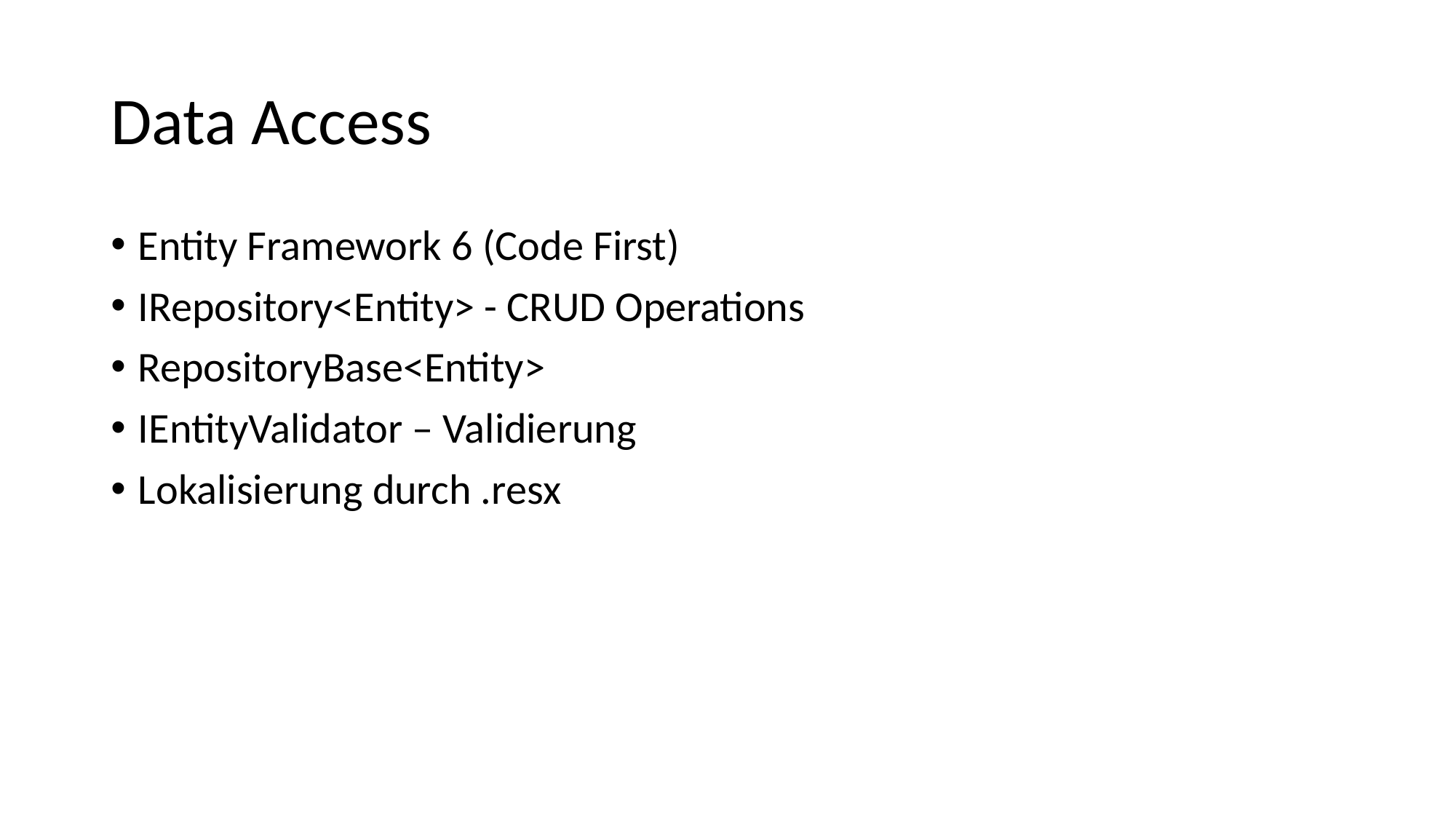

# Data Access
Entity Framework 6 (Code First)
IRepository<Entity> - CRUD Operations
RepositoryBase<Entity>
IEntityValidator – Validierung
Lokalisierung durch .resx